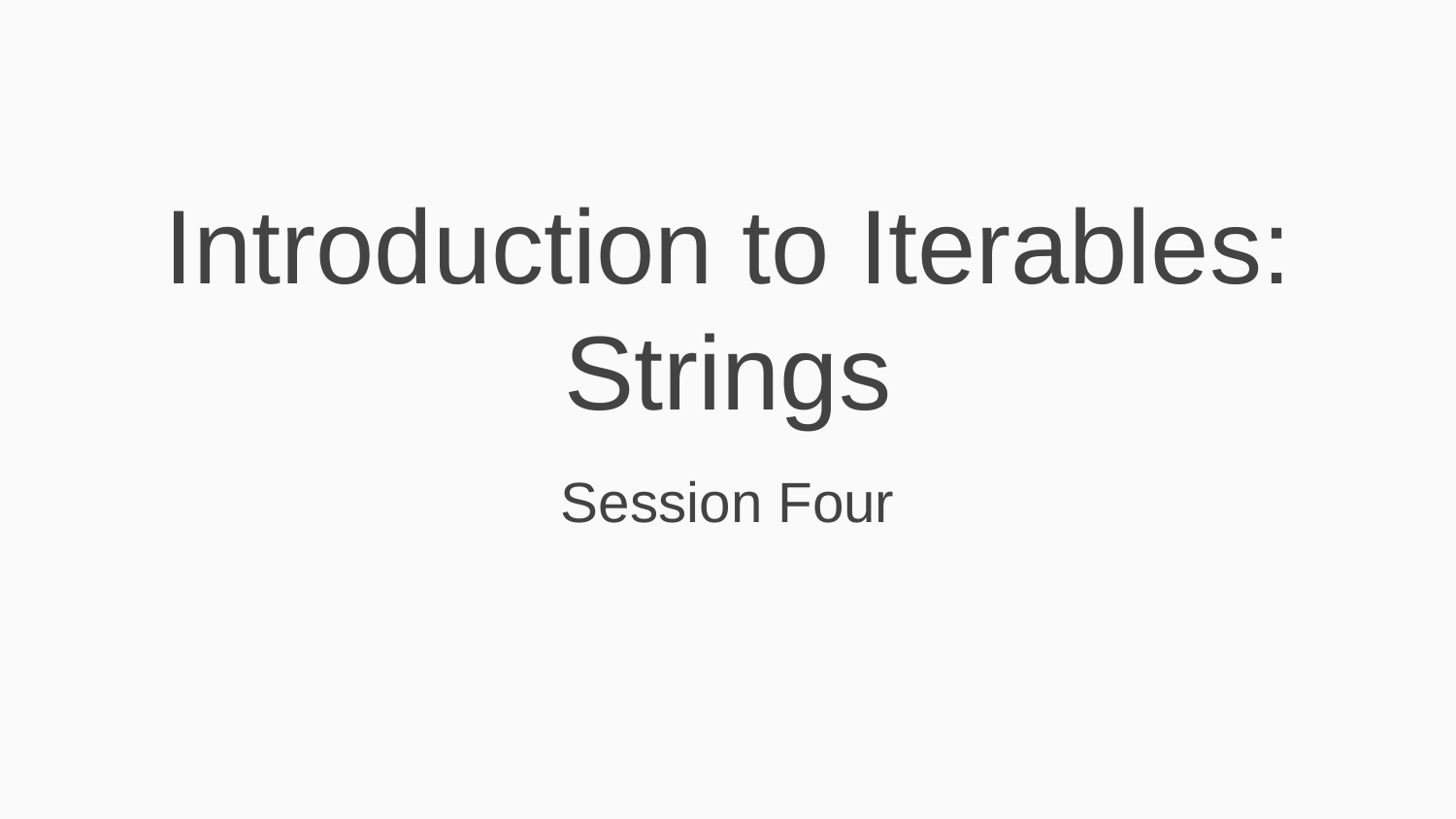

# Introduction to Iterables: Strings
Session Four